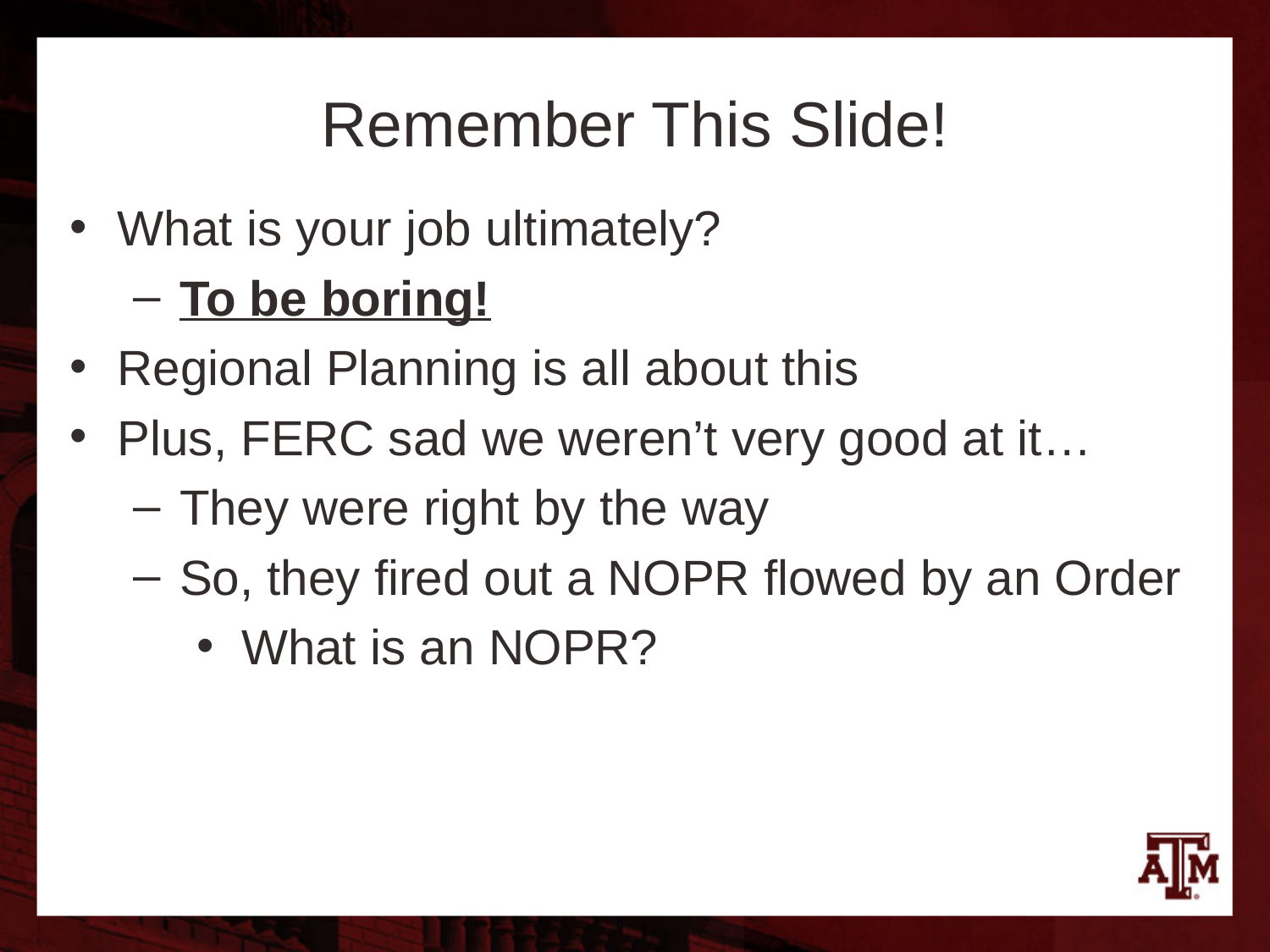

# Remember This Slide!
What is your job ultimately?
To be boring!
Regional Planning is all about this
Plus, FERC sad we weren’t very good at it…
They were right by the way
So, they fired out a NOPR flowed by an Order
What is an NOPR?